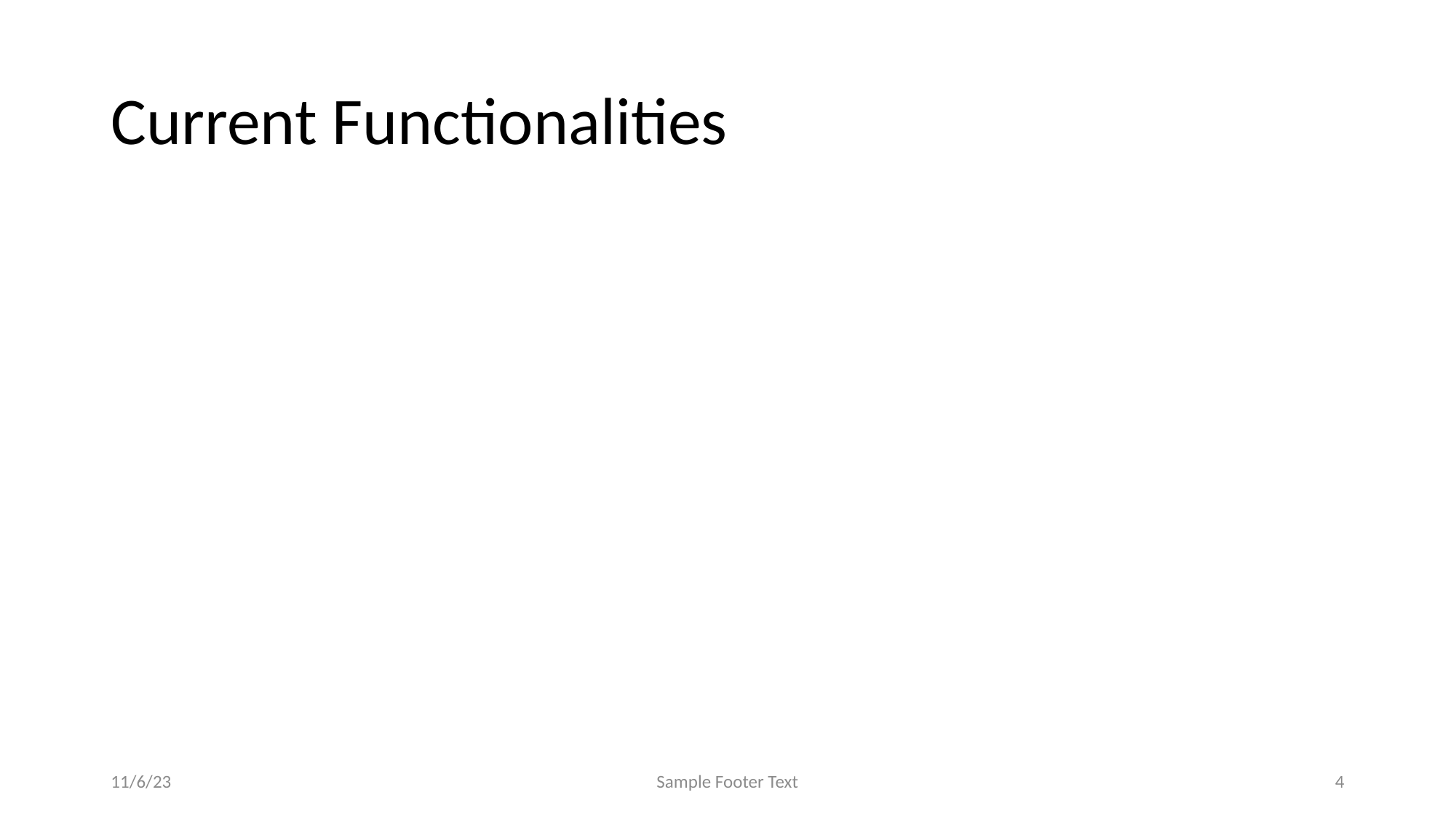

# Current Functionalities

11/6/23
Sample Footer Text
4